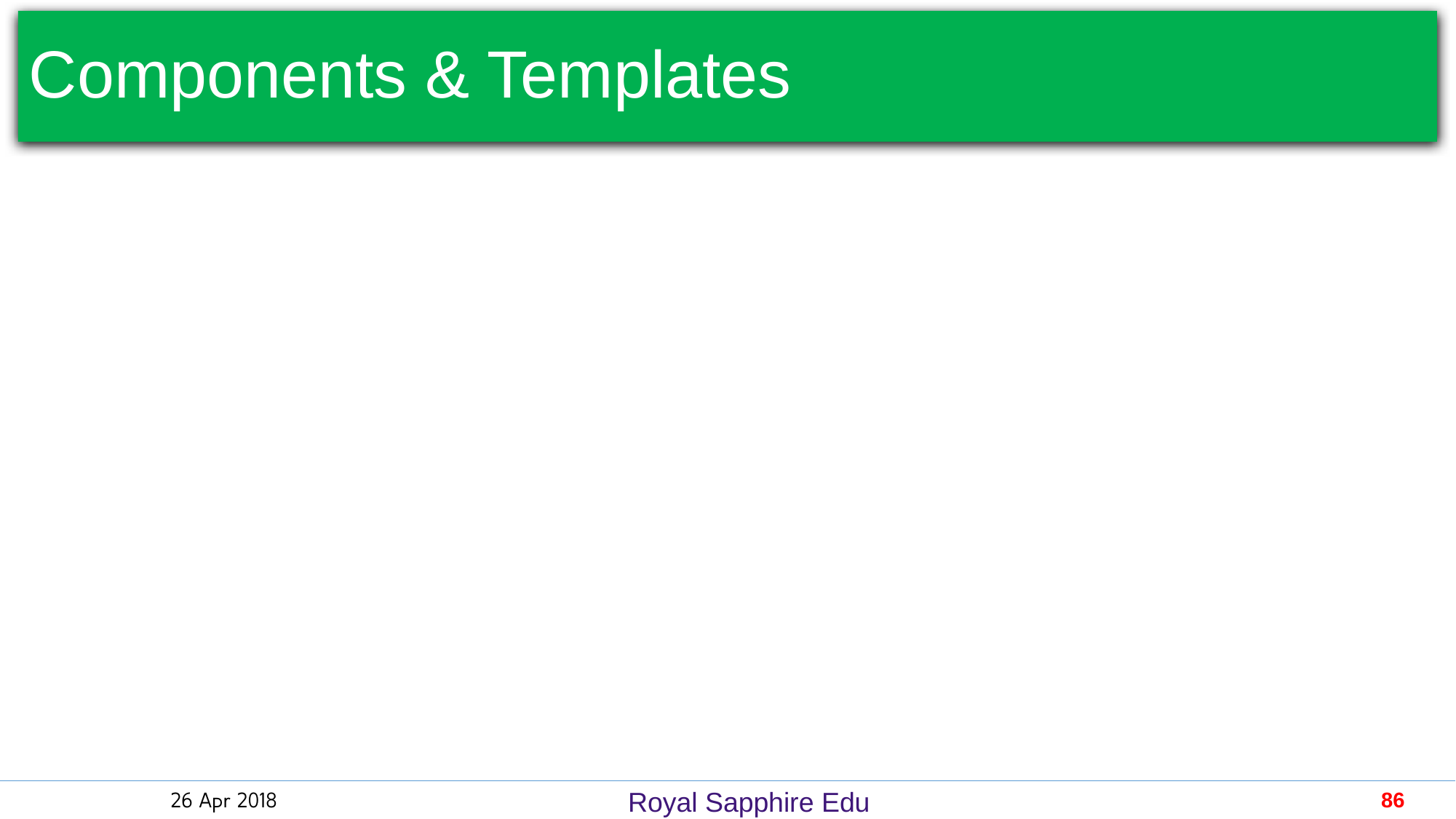

# Components & Templates

26 Apr 2018
86